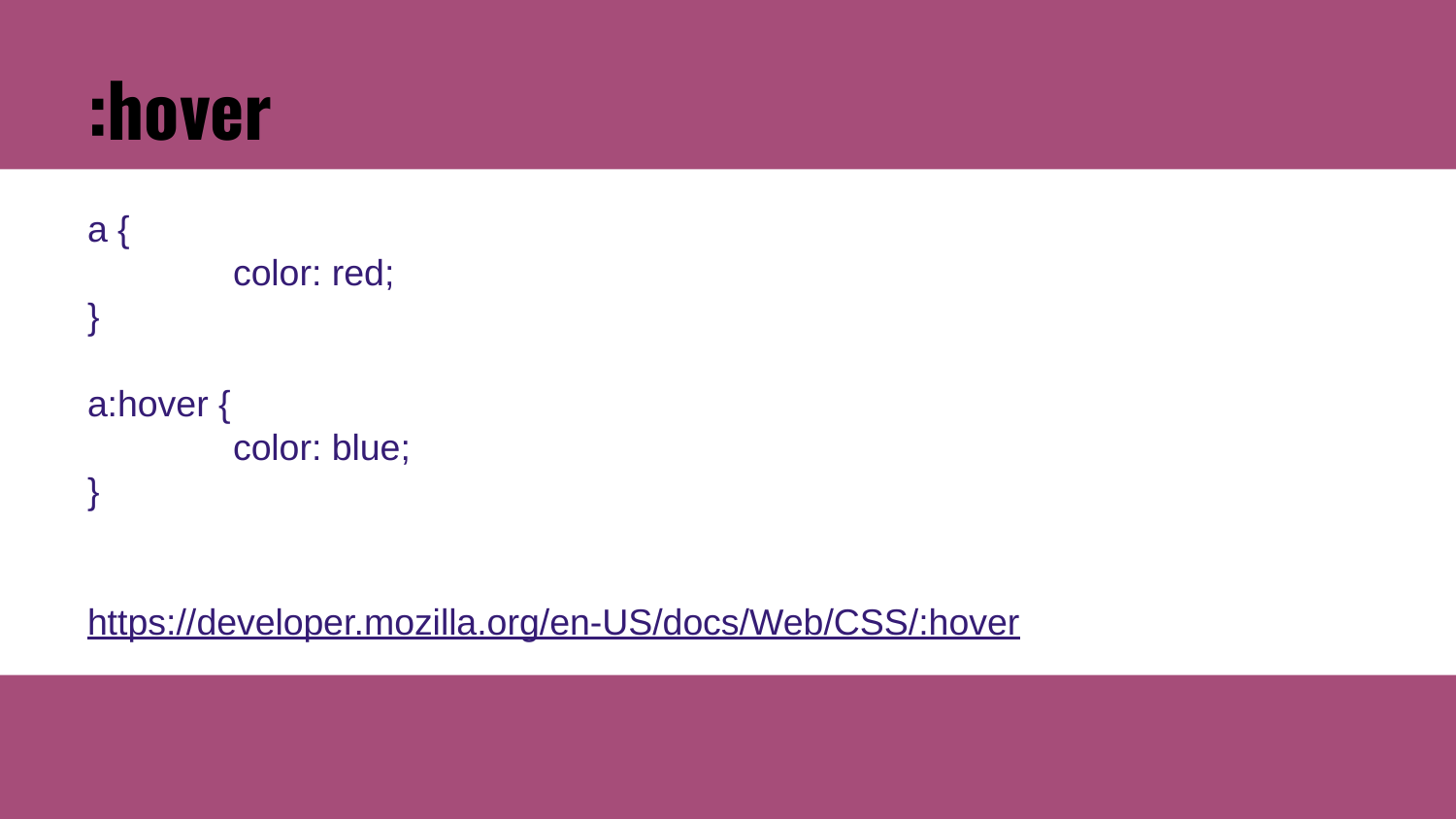

# :hover

a {
	color: red;
}

a:hover {
	color: blue;
}

https://developer.mozilla.org/en-US/docs/Web/CSS/:hover